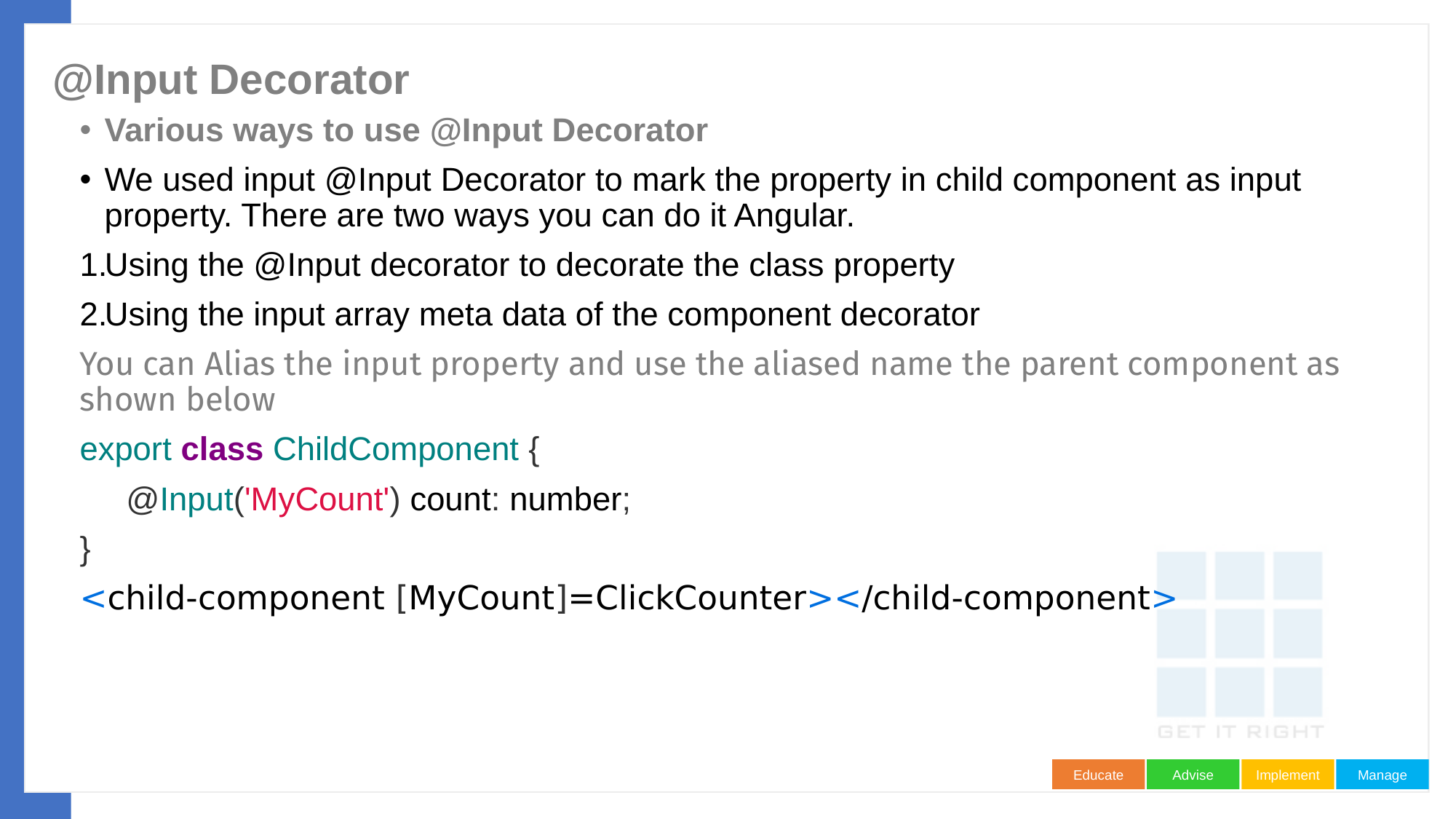

# @Input Decorator
Various ways to use @Input Decorator
We used input @Input Decorator to mark the property in child component as input property. There are two ways you can do it Angular.
Using the @Input decorator to decorate the class property
Using the input array meta data of the component decorator
You can Alias the input property and use the aliased name the parent component as shown below
export class ChildComponent {
     @Input('MyCount') count: number;
}
<child-component [MyCount]=ClickCounter></child-component>